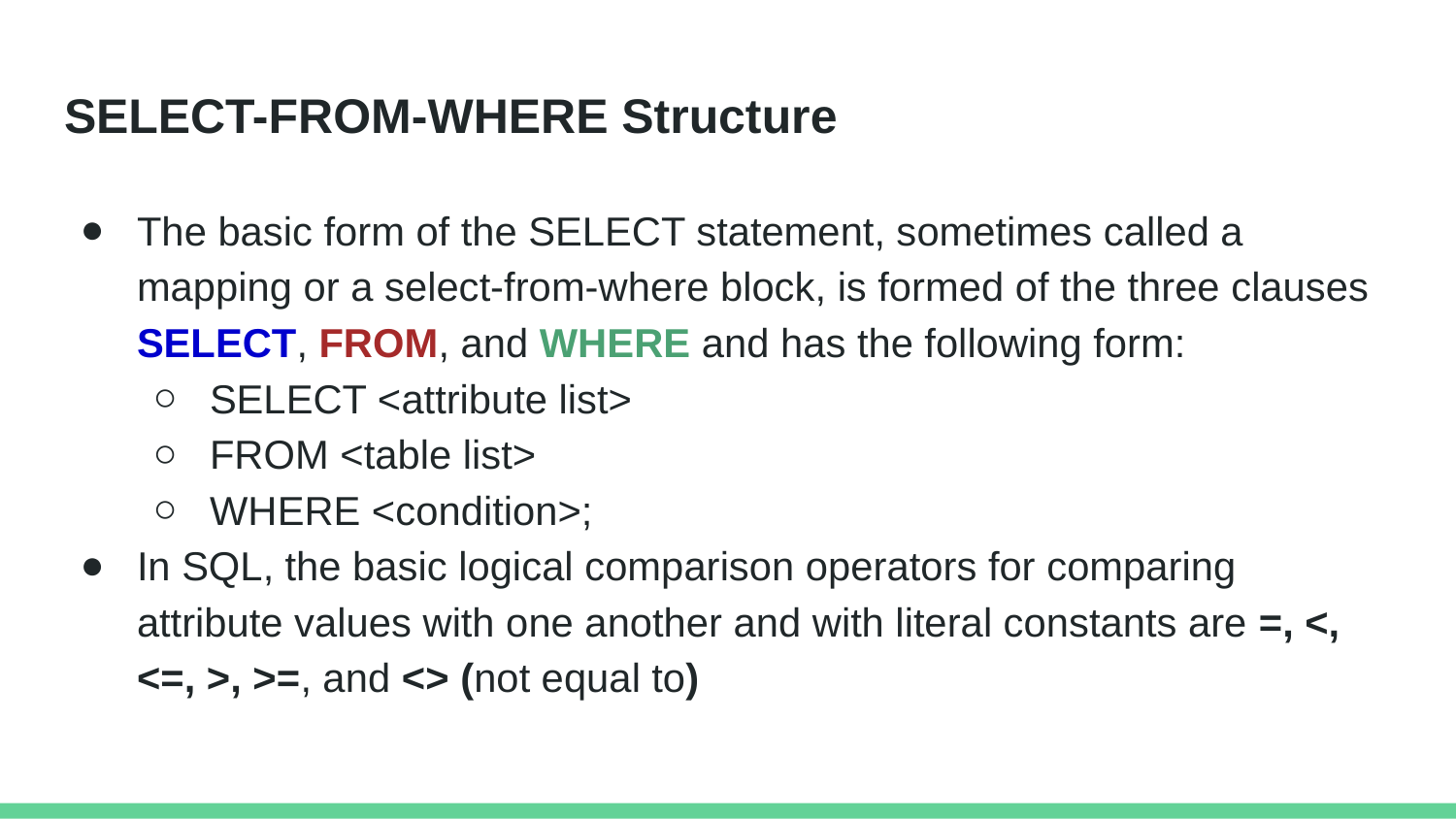

# SELECT-FROM-WHERE Structure
The basic form of the SELECT statement, sometimes called a mapping or a select-from-where block, is formed of the three clauses SELECT, FROM, and WHERE and has the following form:
SELECT <attribute list>
FROM <table list>
WHERE <condition>;
In SQL, the basic logical comparison operators for comparing attribute values with one another and with literal constants are =, <, <=, >, >=, and <> (not equal to)